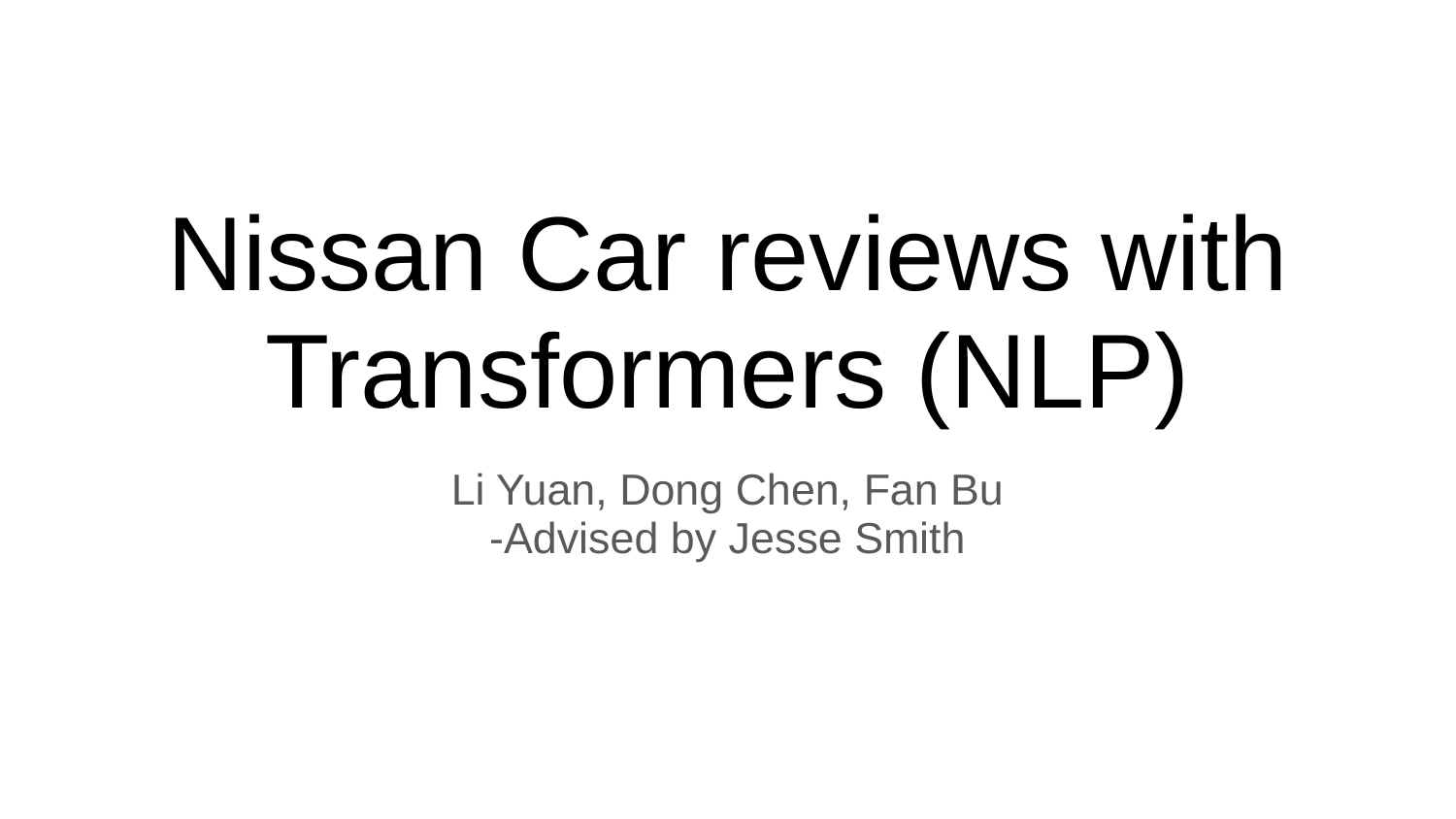

# Nissan Car reviews with Transformers (NLP)
Li Yuan, Dong Chen, Fan Bu
-Advised by Jesse Smith